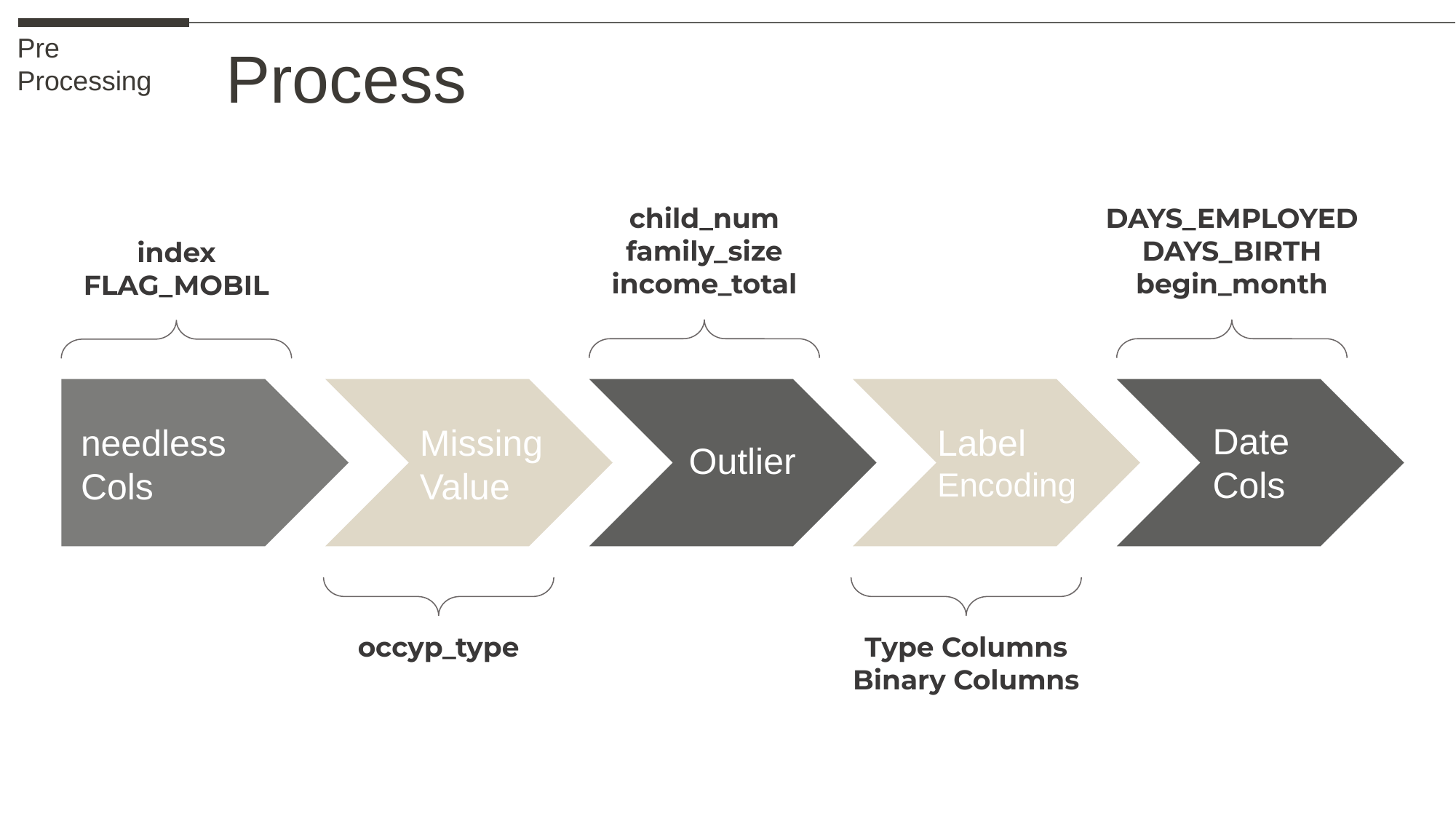

Pre
Processing
Process
child_num
family_size
income_total
DAYS_EMPLOYED
DAYS_BIRTH
begin_month

index
FLAG_MOBIL

Date
Cols
Label
Encoding
Missing
Value
needless
Cols
Outlier

occyp_type
Type Columns
Binary Columns